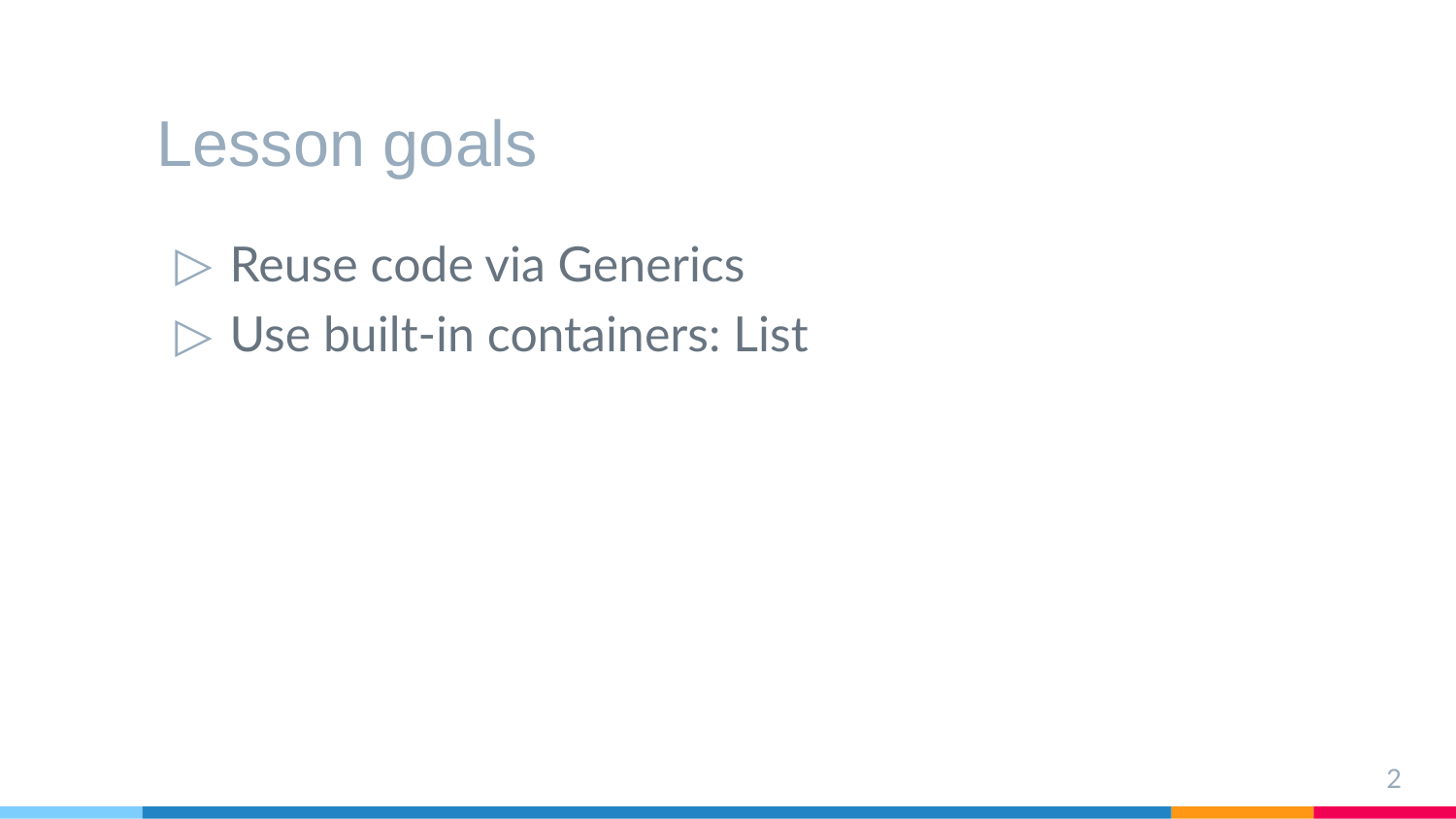

# Lesson goals
Reuse code via Generics
Use built-in containers: List
2